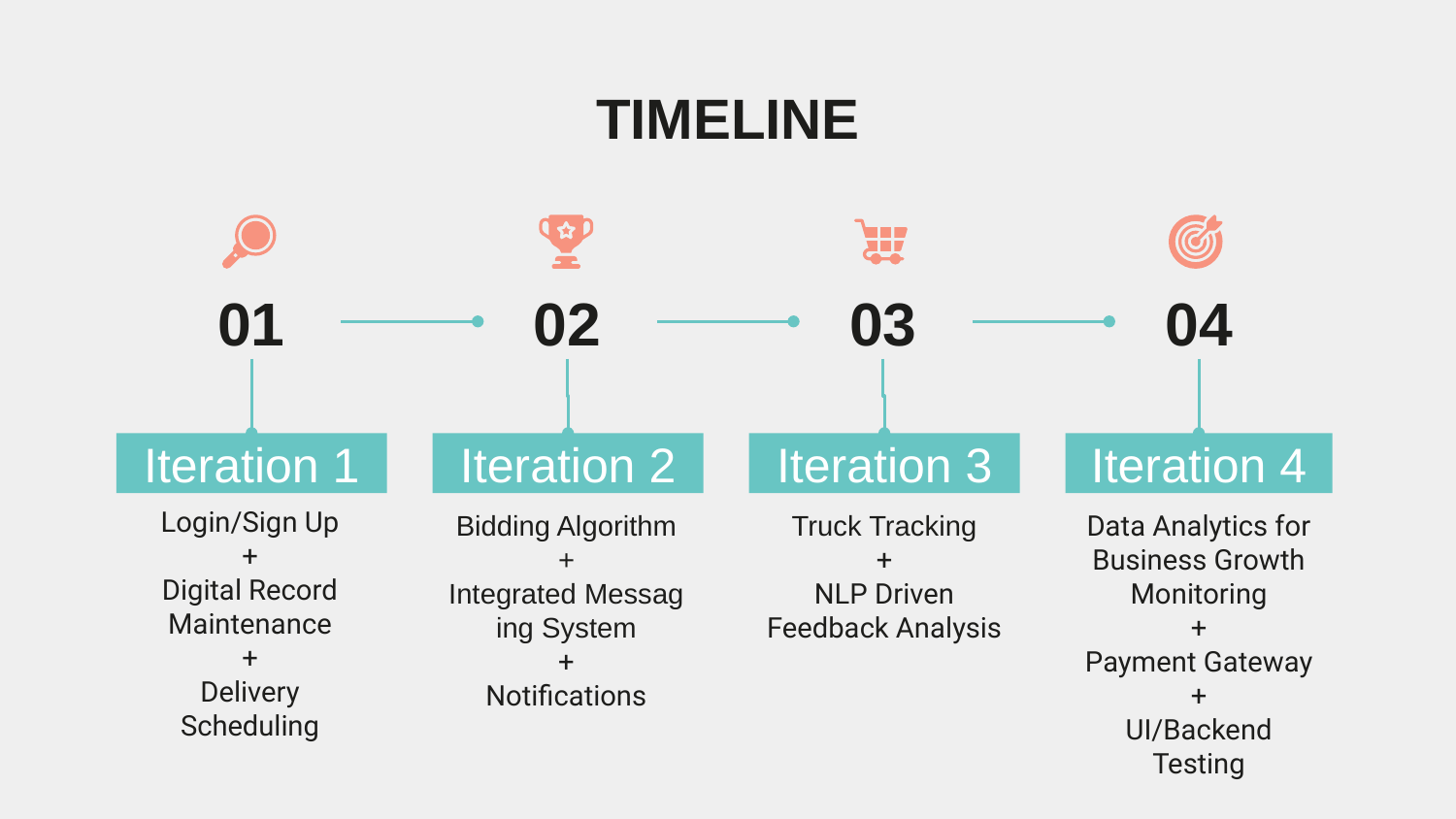

# TIMELINE

01
02
03
04
Iteration 1
Login/Sign Up
+
Digital Record Maintenance
+
Delivery Scheduling

Iteration 2
Bidding Algorithm
+
Integrated Messaging System
+
Notifications

Iteration 3
Truck Tracking
+
NLP Driven Feedback Analysis
Iteration 4
Data Analytics for Business Growth Monitoring
+
Payment Gateway
+
UI/Backend Testing